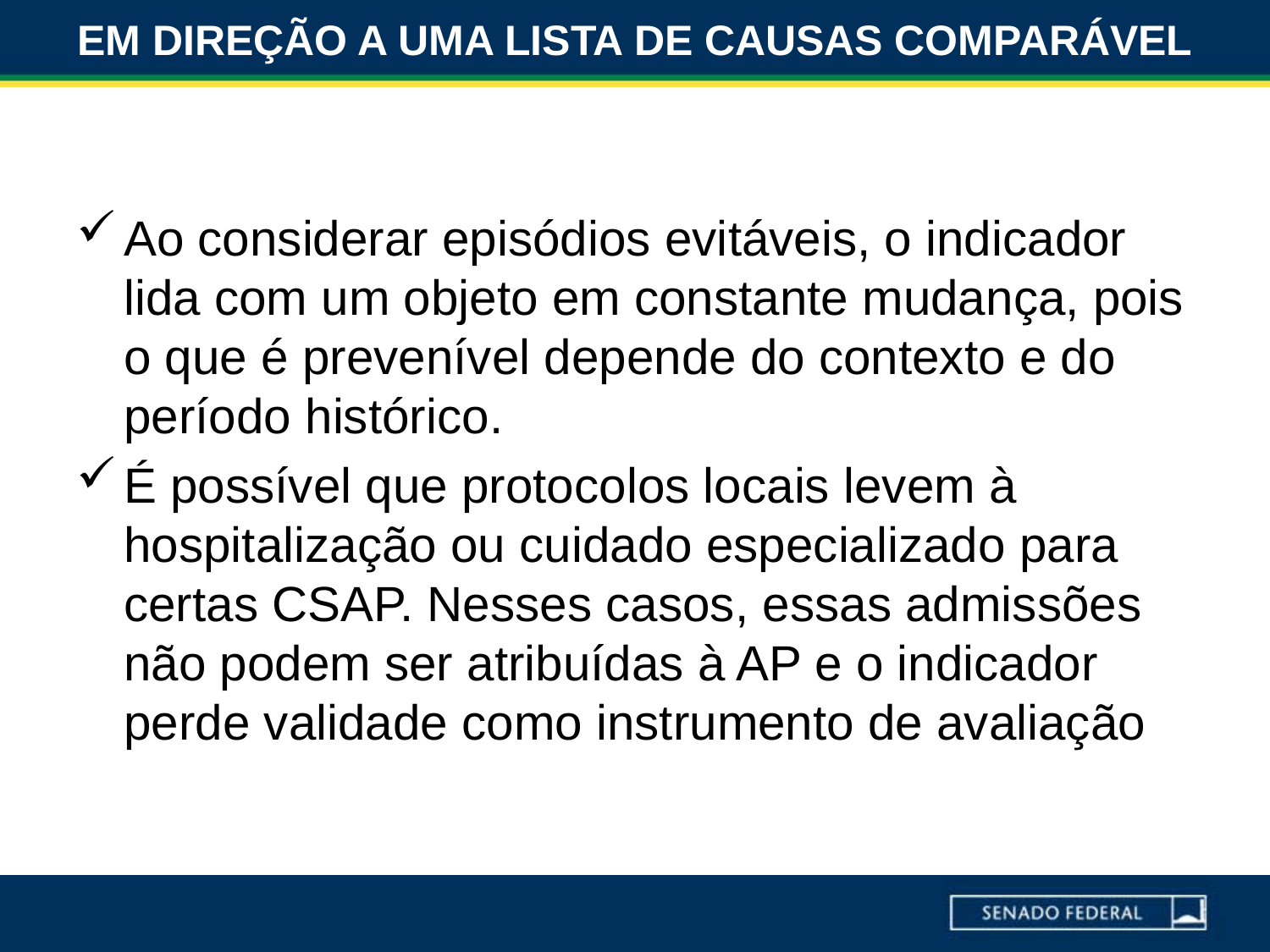

# EM DIREÇÃO A UMA LISTA DE CAUSAS COMPARÁVEL
Ao considerar episódios evitáveis, o indicador lida com um objeto em constante mudança, pois o que é prevenível depende do contexto e do período histórico.
É possível que protocolos locais levem à hospitalização ou cuidado especializado para certas CSAP. Nesses casos, essas admissões não podem ser atribuídas à AP e o indicador perde validade como instrumento de avaliação